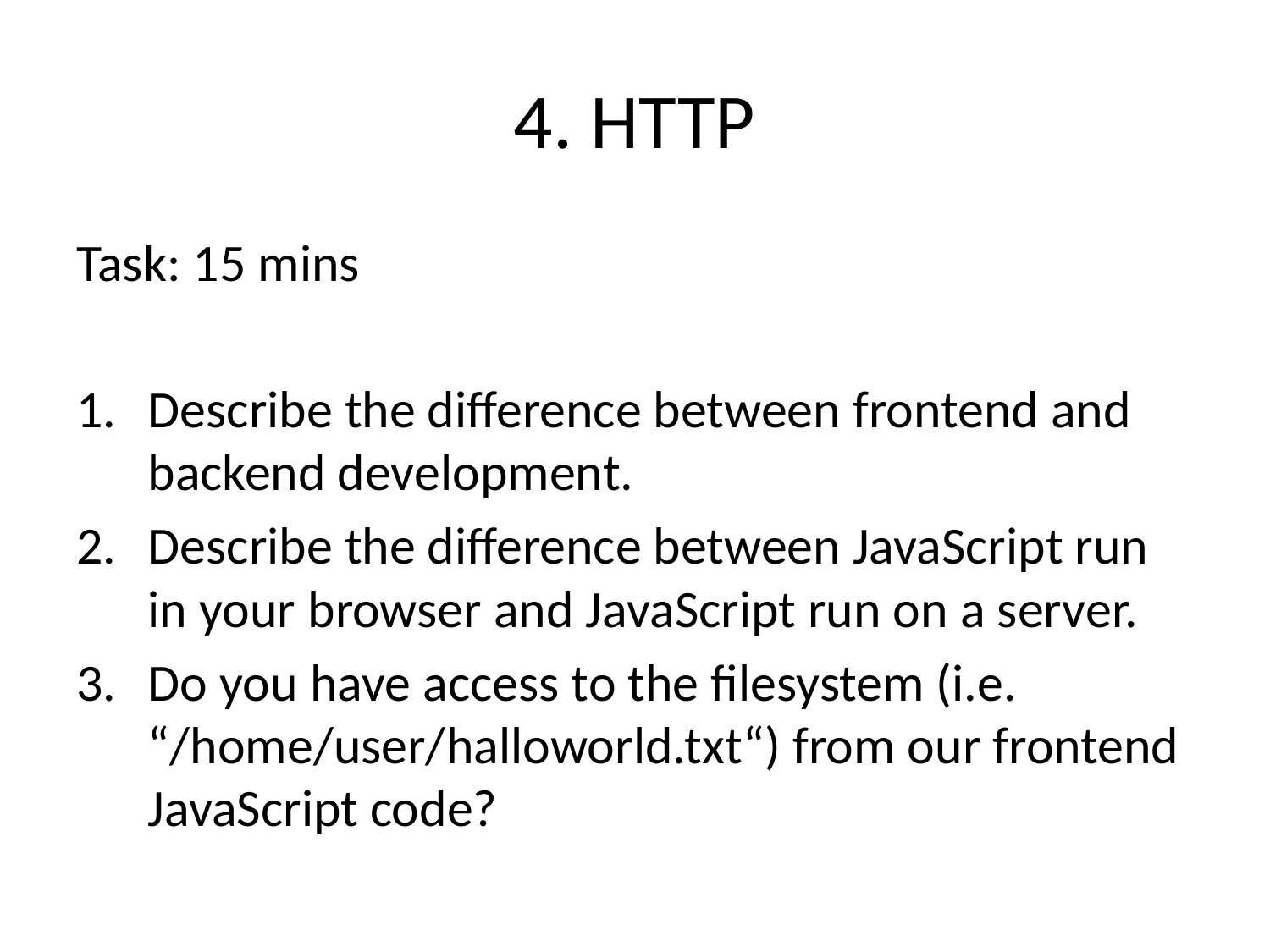

# 4. HTTP
Task: 15 mins

Describe the difference between frontend and backend development.
Describe the difference between JavaScript run in your browser and JavaScript run on a server.
Do you have access to the filesystem (i.e. “/home/user/halloworld.txt“) from our frontend JavaScript code?